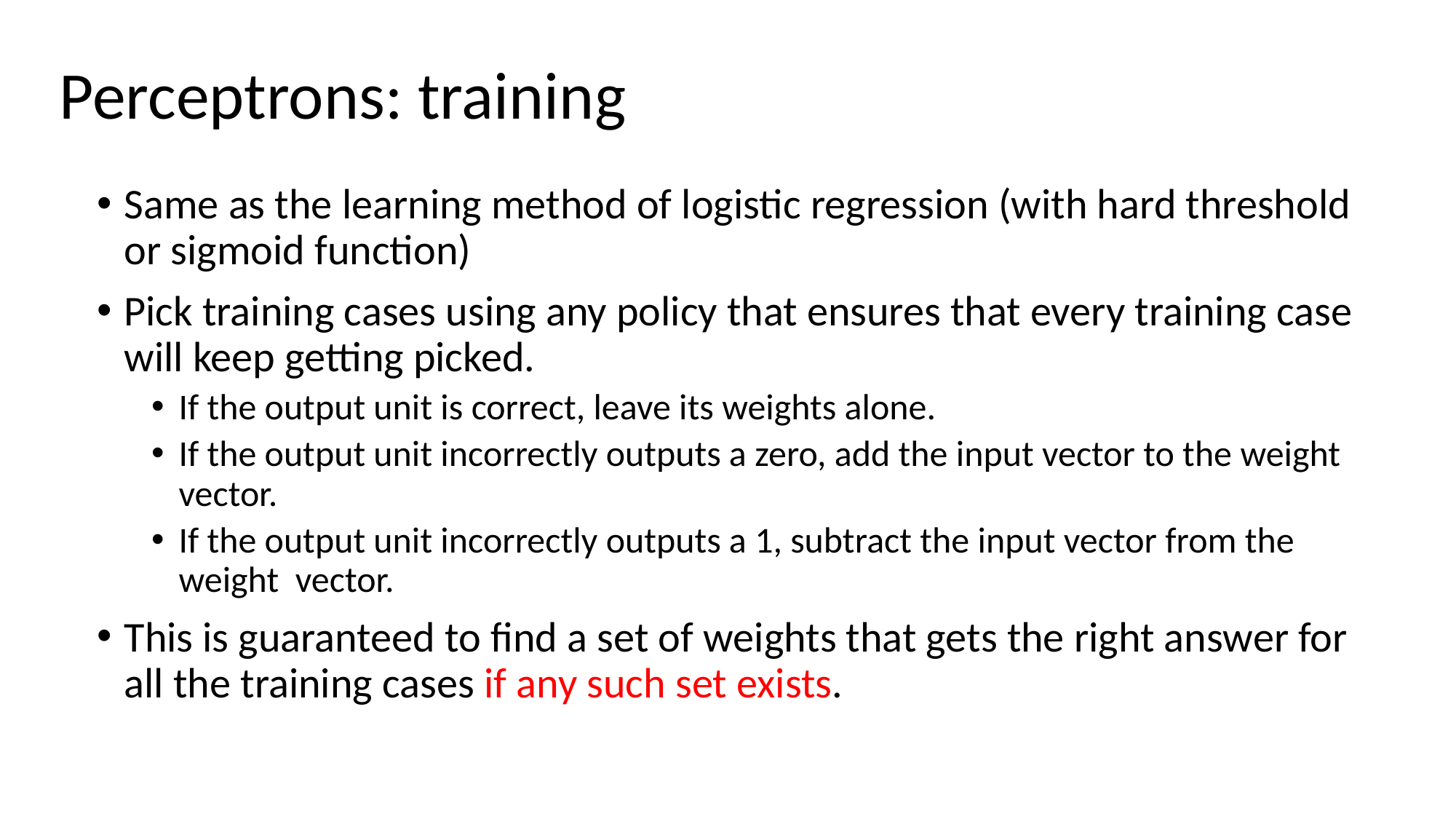

# Perceptrons: training
Same as the learning method of logistic regression (with hard threshold or sigmoid function)
Pick training cases using any policy that ensures that every training case will keep getting picked.
If the output unit is correct, leave its weights alone.
If the output unit incorrectly outputs a zero, add the input vector to the weight vector.
If the output unit incorrectly outputs a 1, subtract the input vector from the weight  vector.
This is guaranteed to find a set of weights that gets the right answer for all the training cases if any such set exists.